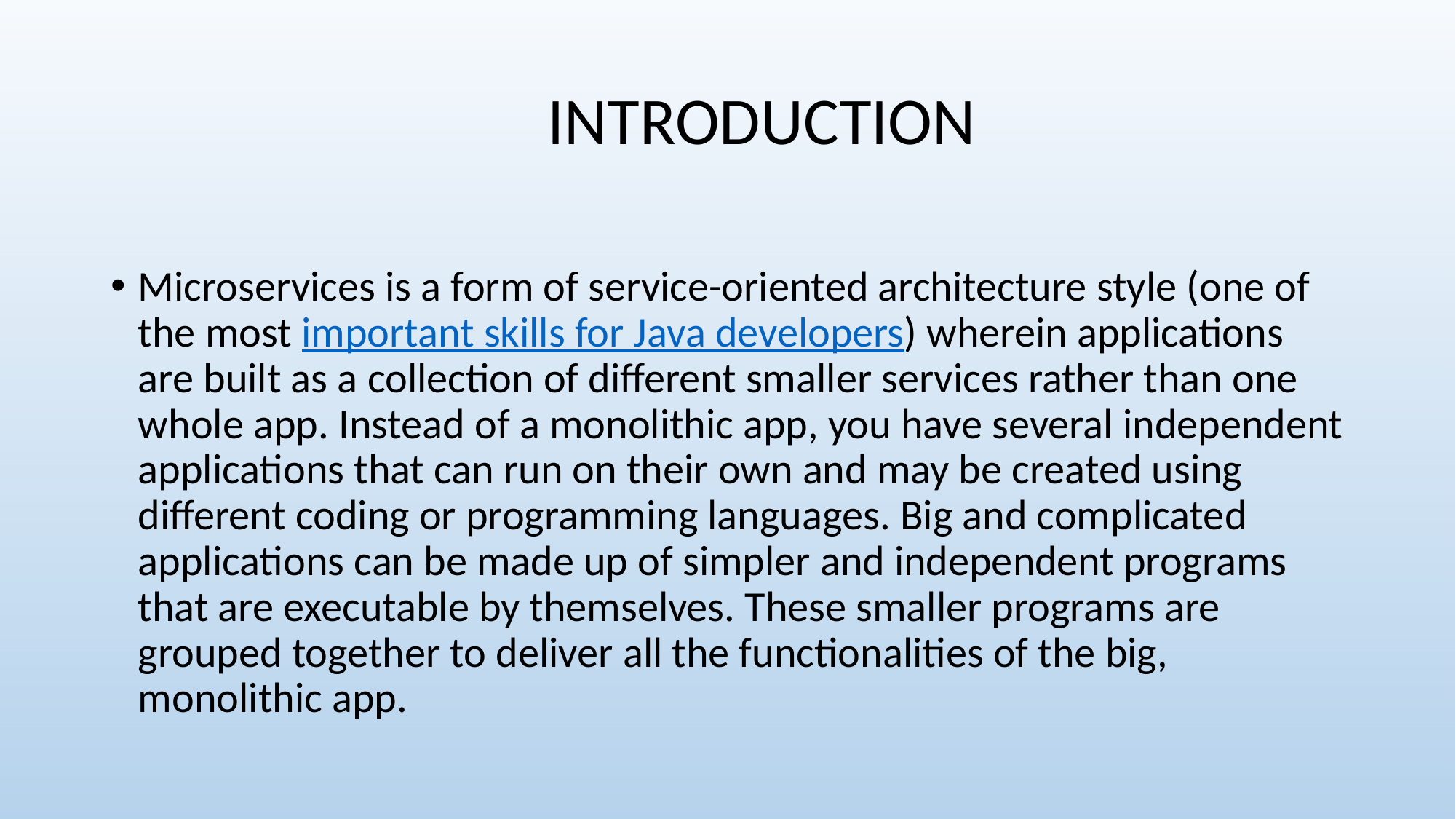

# INTRODUCTION
Microservices is a form of service-oriented architecture style (one of the most important skills for Java developers) wherein applications are built as a collection of different smaller services rather than one whole app. Instead of a monolithic app, you have several independent applications that can run on their own and may be created using different coding or programming languages. Big and complicated applications can be made up of simpler and independent programs that are executable by themselves. These smaller programs are grouped together to deliver all the functionalities of the big, monolithic app.